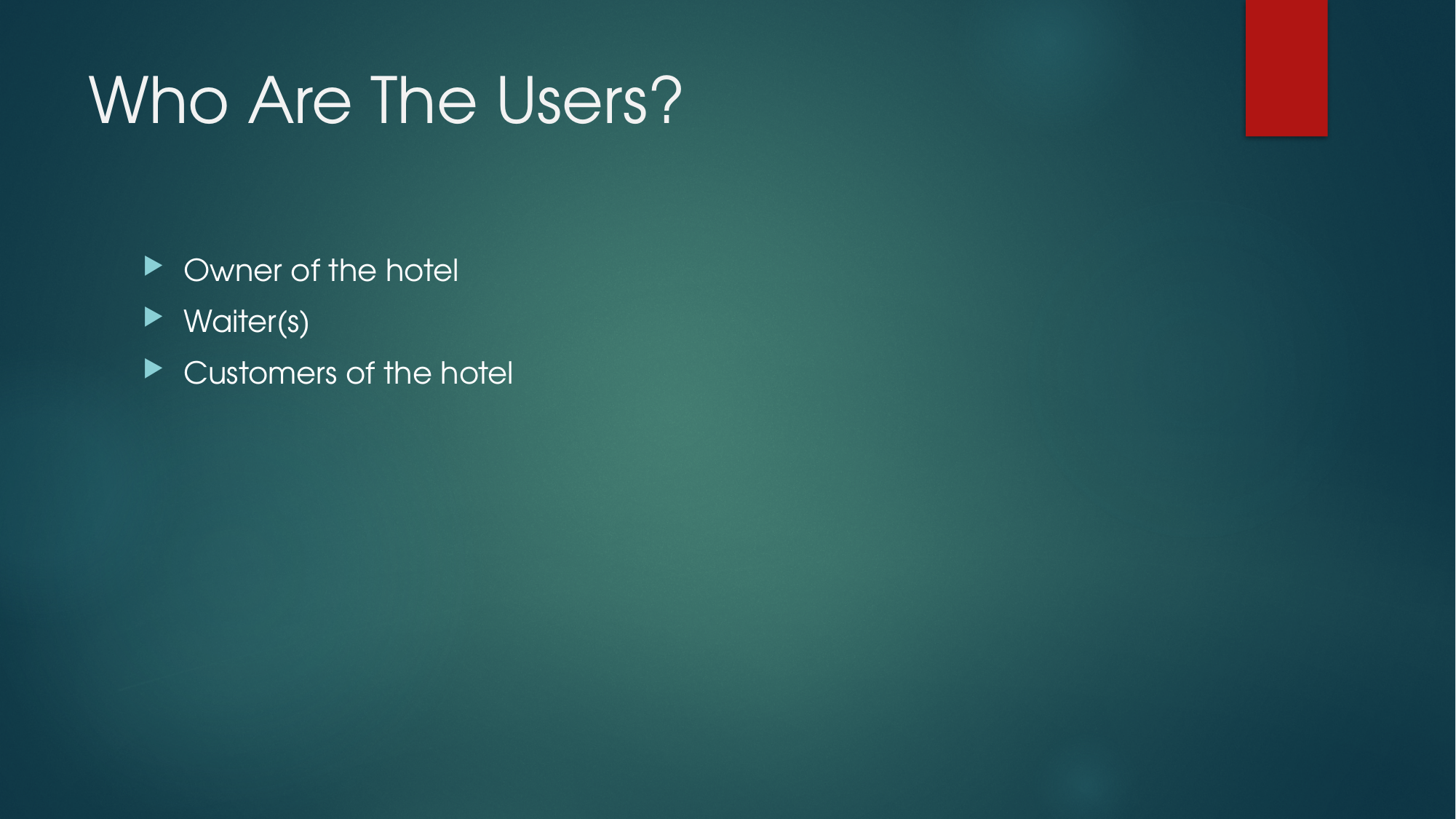

# Who Are The Users?
Owner of the hotel
Waiter(s)
Customers of the hotel